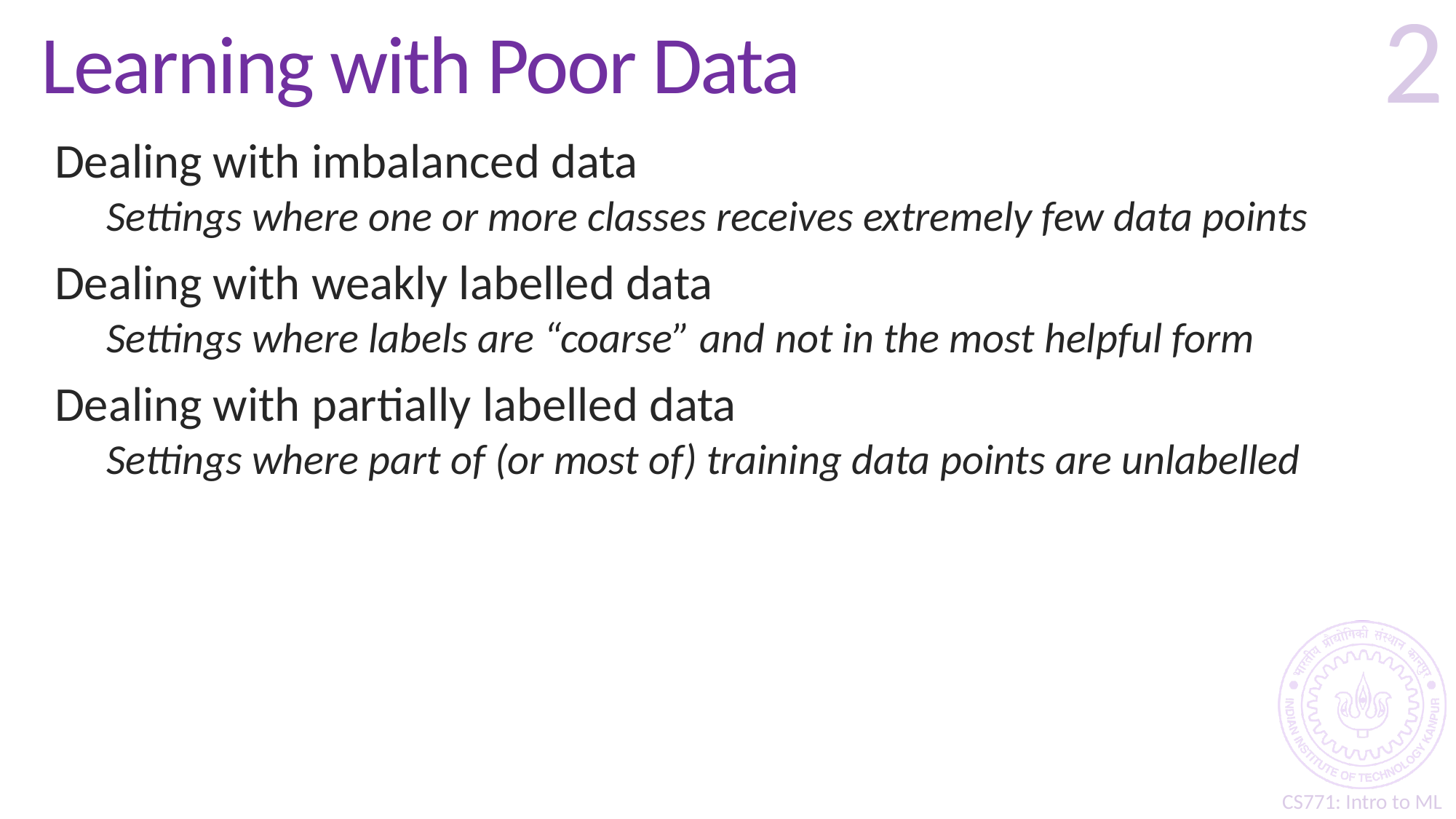

# Learning with Poor Data
2
Dealing with imbalanced data
Settings where one or more classes receives extremely few data points
Dealing with weakly labelled data
Settings where labels are “coarse” and not in the most helpful form
Dealing with partially labelled data
Settings where part of (or most of) training data points are unlabelled